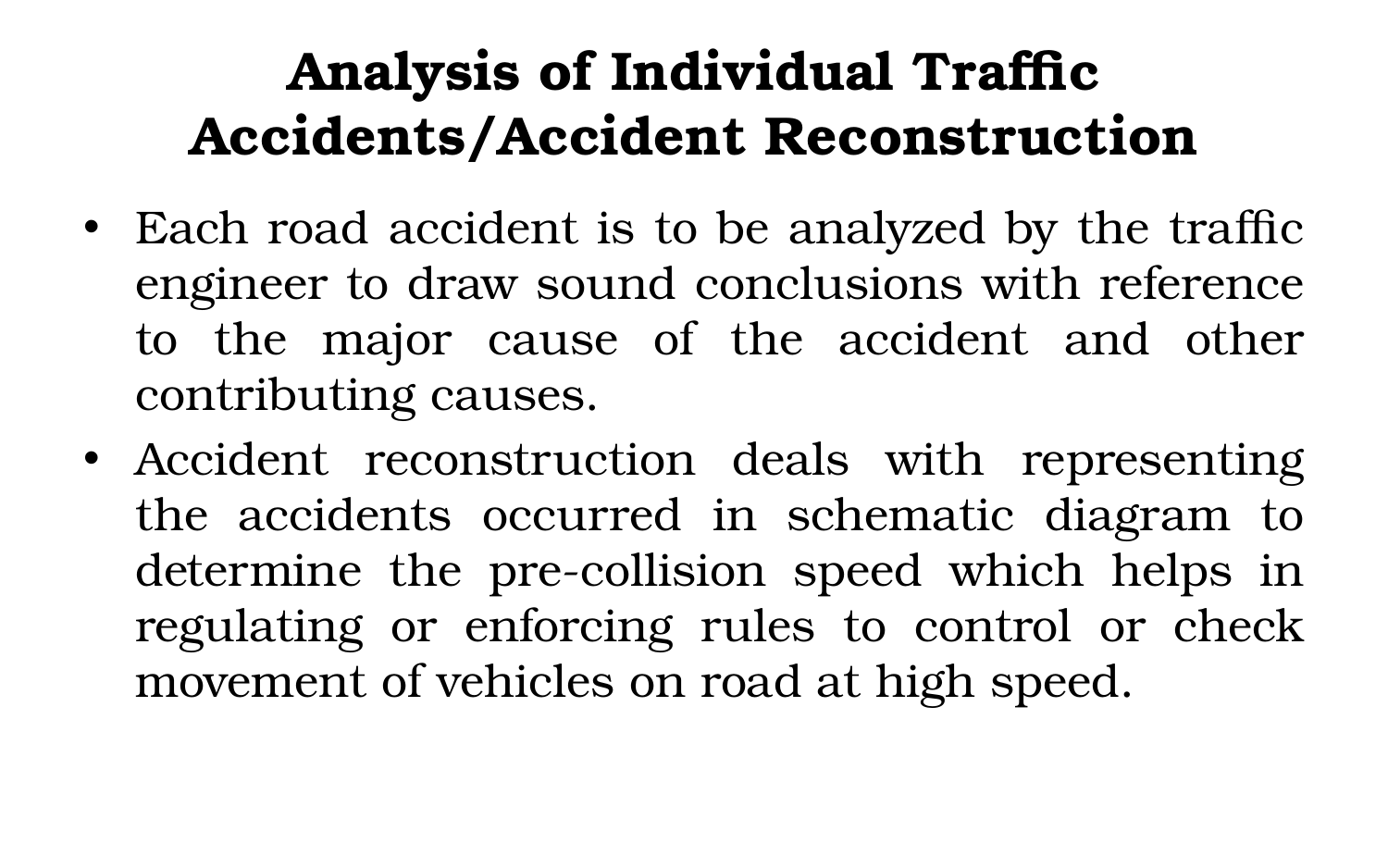

# Analysis of Individual Traffic Accidents/Accident Reconstruction
Each road accident is to be analyzed by the traffic engineer to draw sound conclusions with reference to the major cause of the accident and other contributing causes.
Accident reconstruction deals with representing the accidents occurred in schematic diagram to determine the pre-collision speed which helps in regulating or enforcing rules to control or check movement of vehicles on road at high speed.